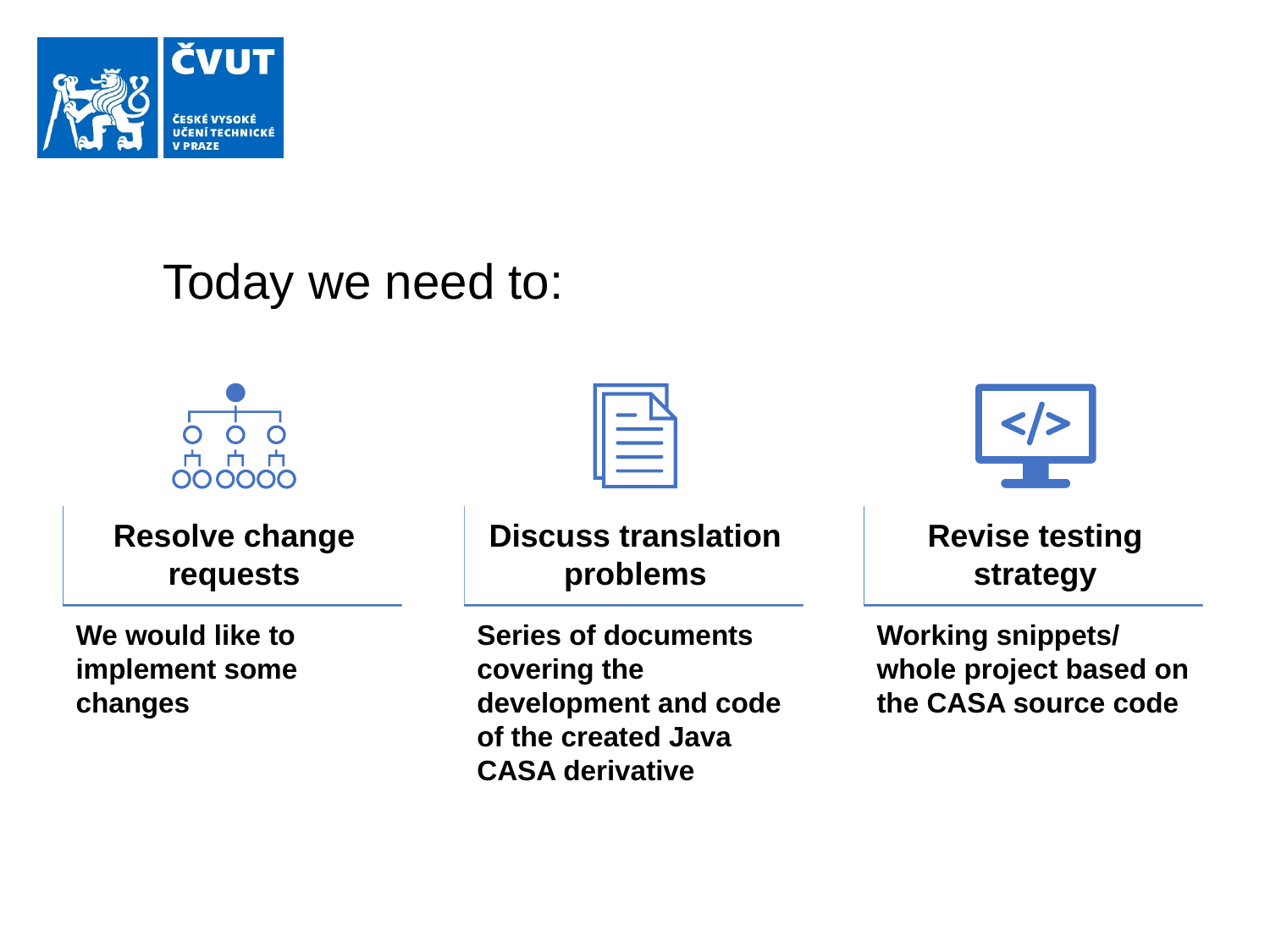

# Today we need to:

Resolve change requests
Discuss translation problems
Revise testing strategy
We would like to implement some changes
Series of documents covering the development and code of the created Java CASA derivative
Working snippets/ whole project based on the CASA source code